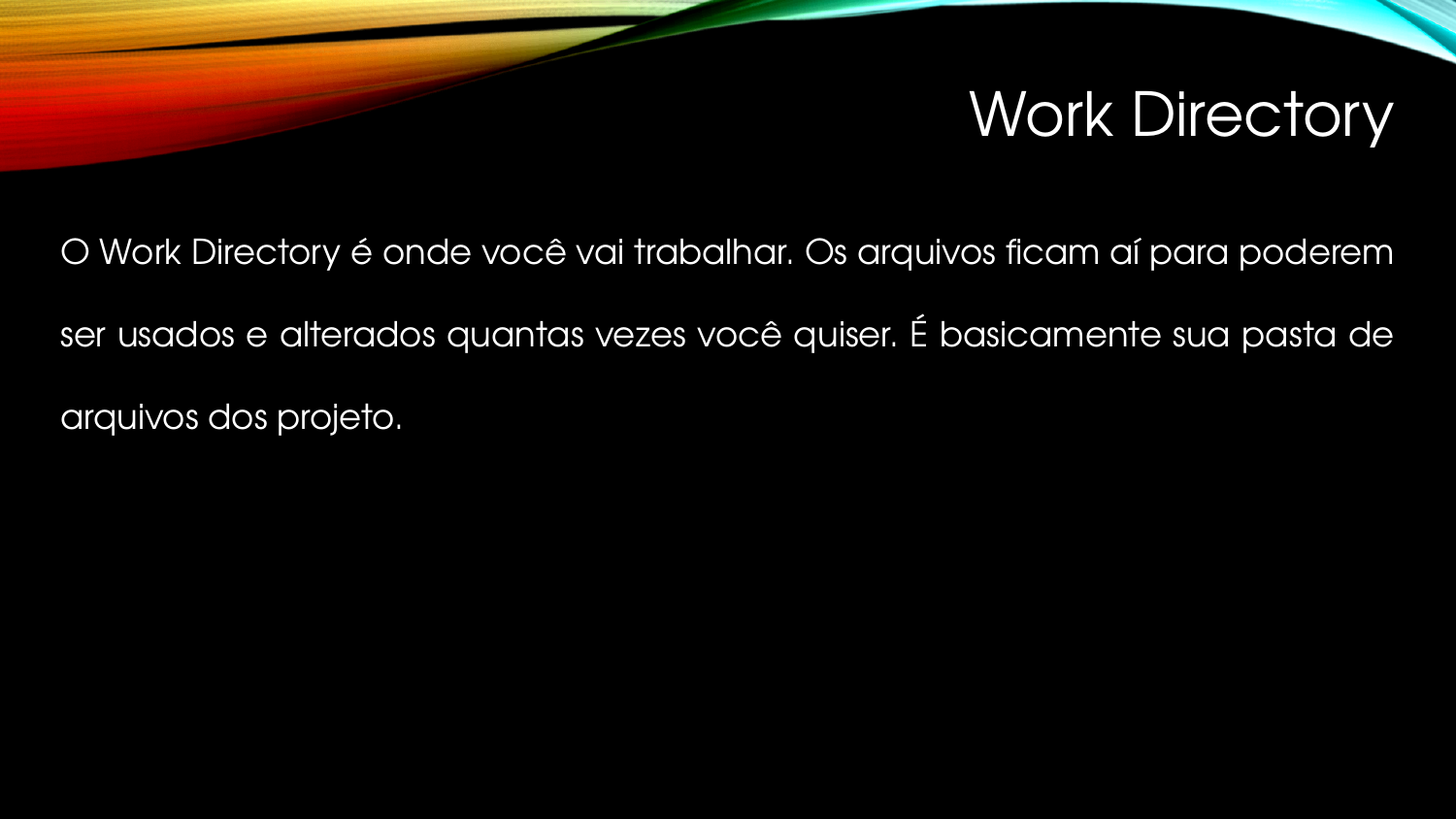

# Work Directory
O Work Directory é onde você vai trabalhar. Os arquivos ficam aí para poderem ser usados e alterados quantas vezes você quiser. É basicamente sua pasta de arquivos dos projeto.